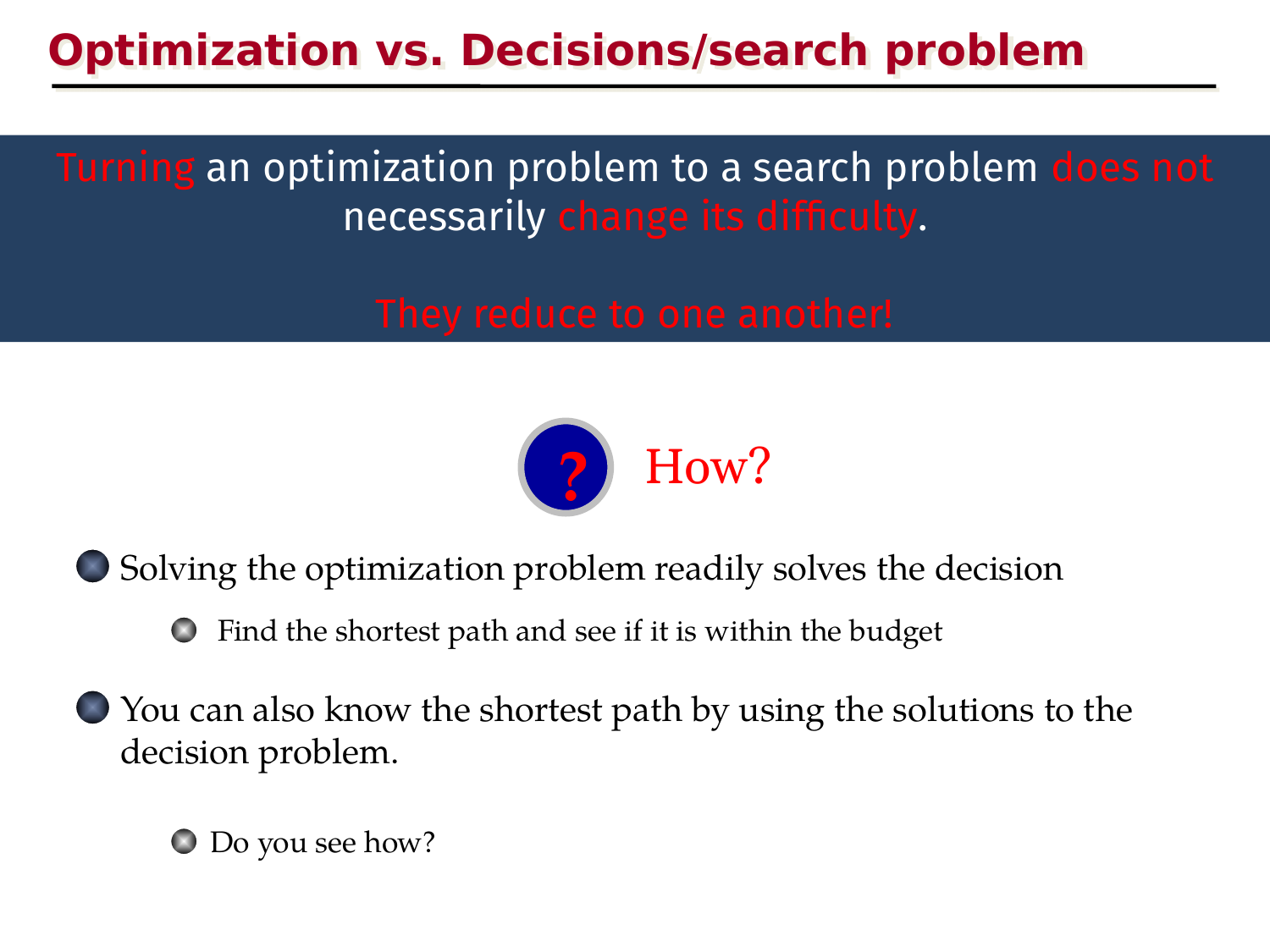

Optimization vs. Decisions/search problem

Turning an optimization problem to a search problem does not necessarily change its difficulty.

They reduce to one another!

?
How?
Solving the optimization problem readily solves the decision

  Find the shortest path and see if it is within the budget

You can also know the shortest path by using the solutions to the decision problem.

 Do you see how?